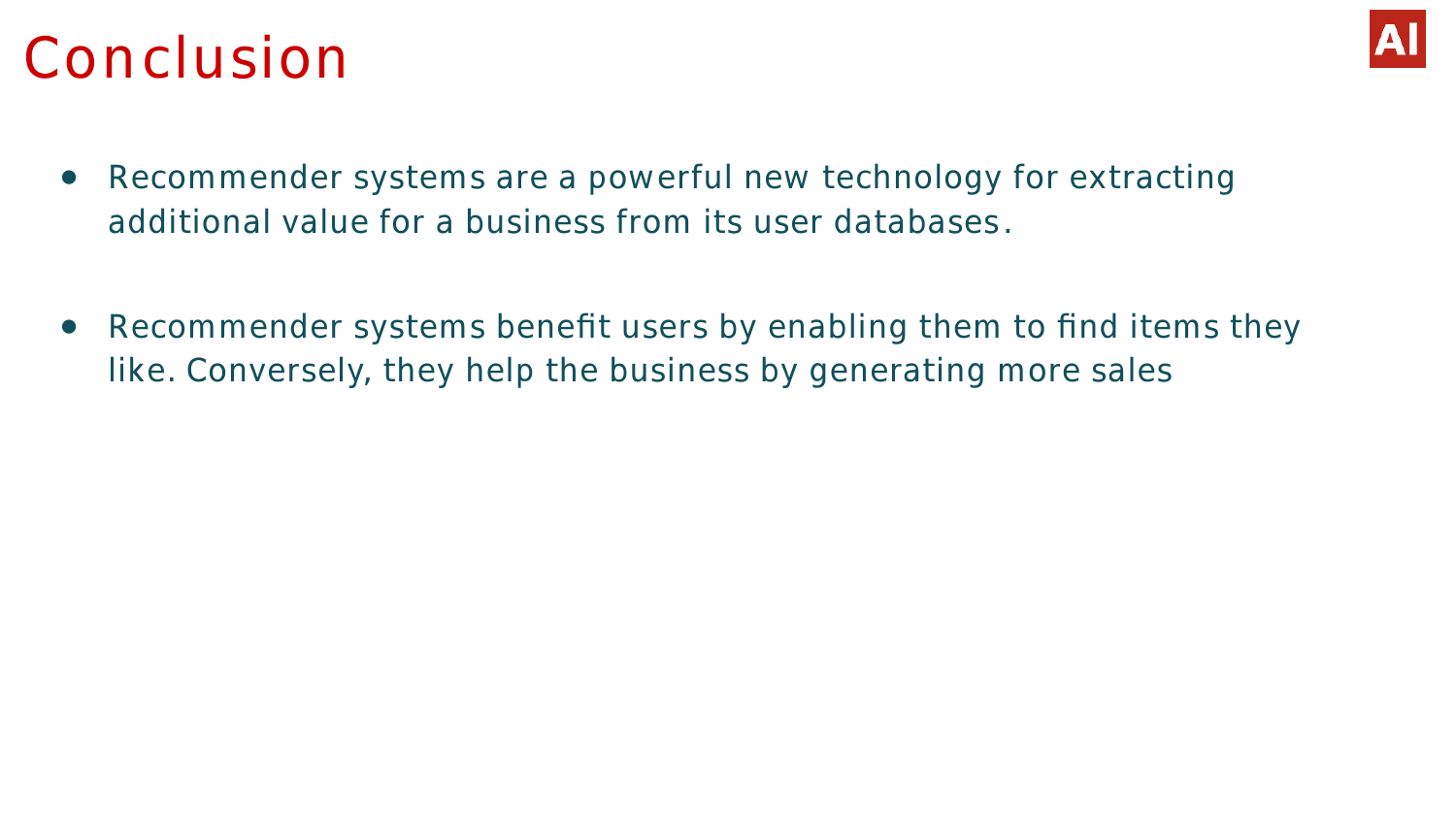

# Conclusion
Recommender systems are a powerful new technology for extracting additional value for a business from its user databases.

Recommender systems benefit users by enabling them to find items they like. Conversely, they help the business by generating more sales